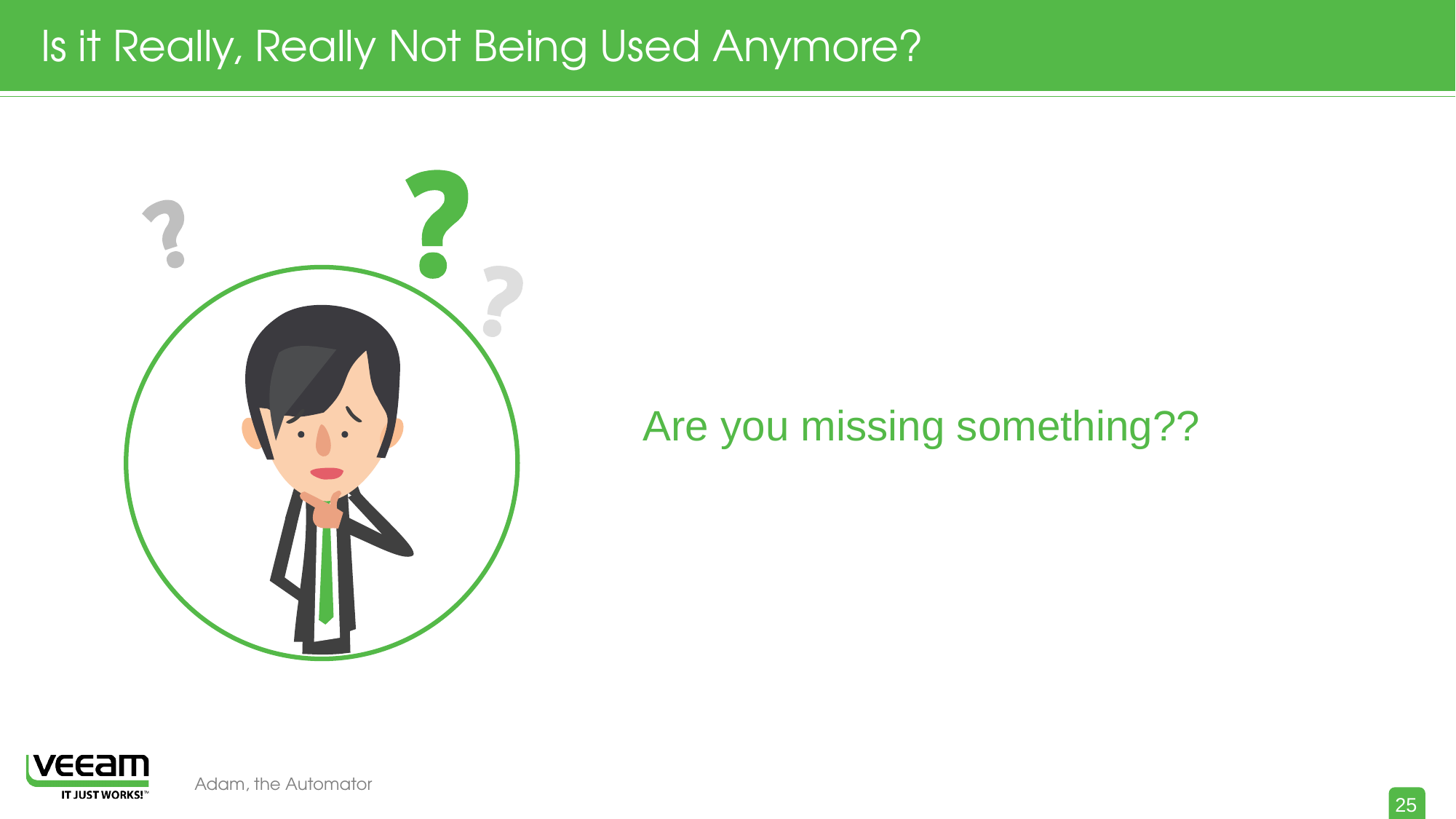

# Is it Really, Really Not Being Used Anymore?

Are you missing something??
25